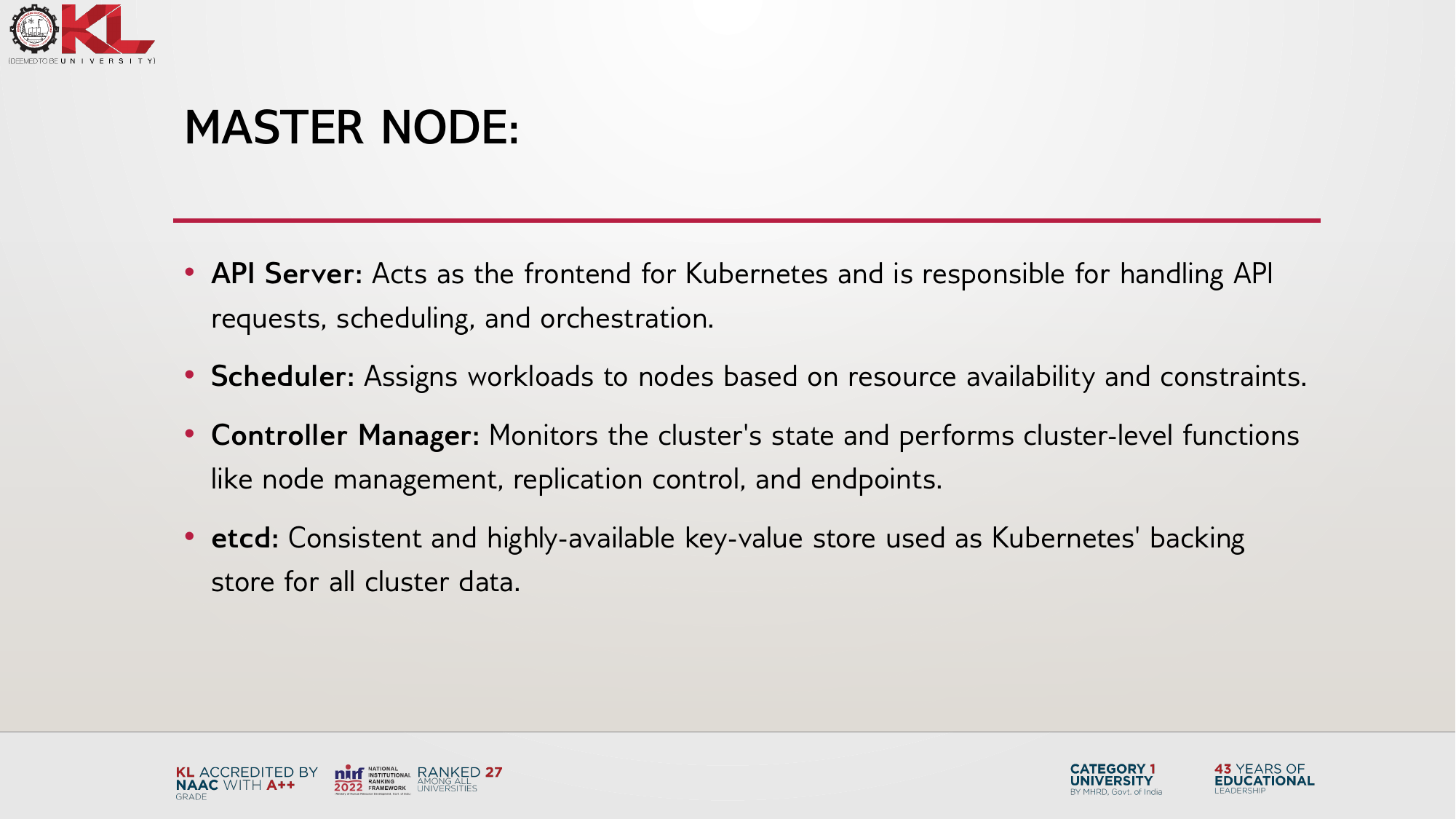

# Master Node:
API Server: Acts as the frontend for Kubernetes and is responsible for handling API requests, scheduling, and orchestration.
Scheduler: Assigns workloads to nodes based on resource availability and constraints.
Controller Manager: Monitors the cluster's state and performs cluster-level functions like node management, replication control, and endpoints.
etcd: Consistent and highly-available key-value store used as Kubernetes' backing store for all cluster data.